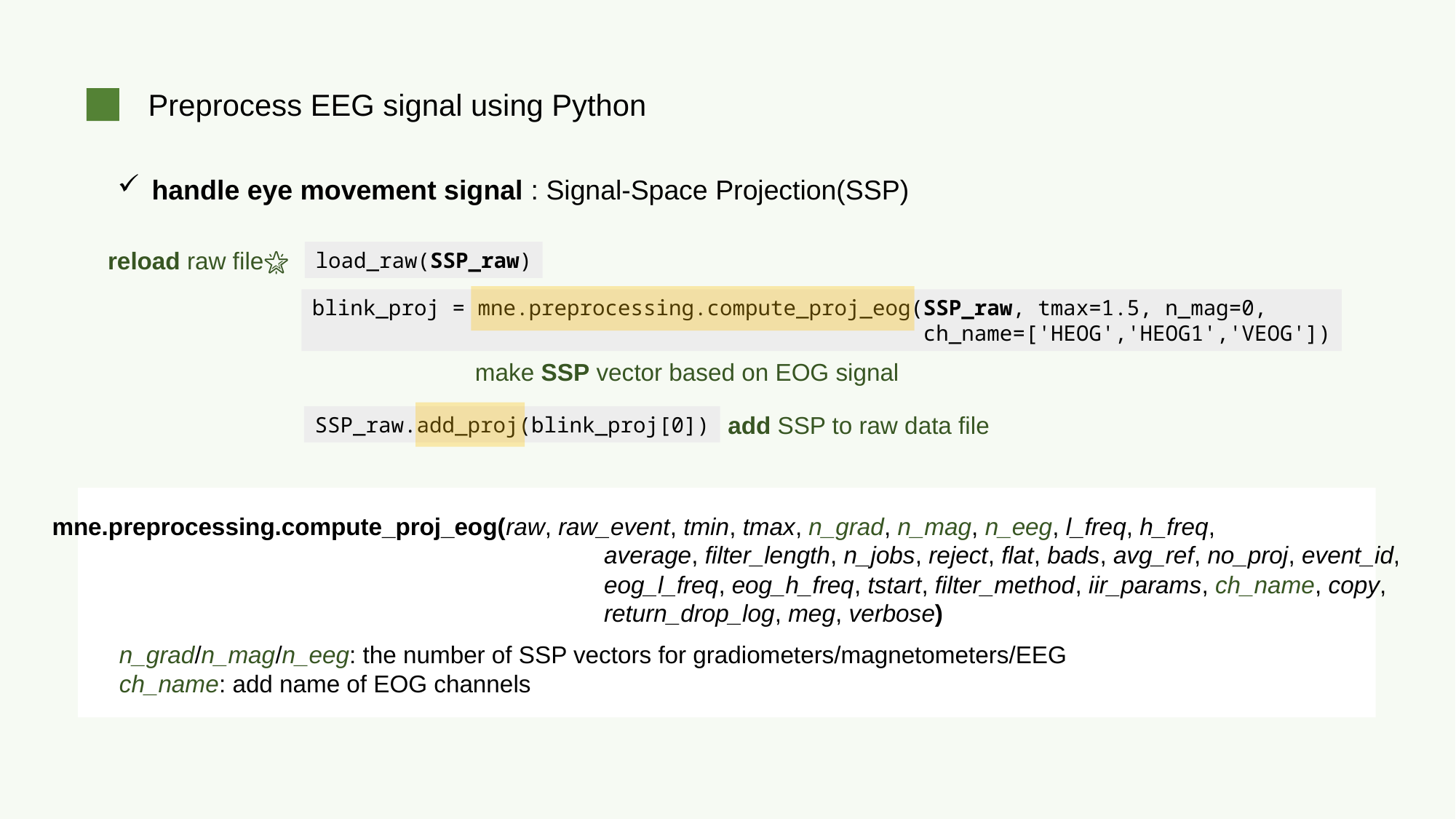

Preprocess EEG signal using Python

handle eye movement signal : Signal-Space Projection(SSP)
reload raw file🌟
load_raw(SSP_raw)

blink_proj = mne.preprocessing.compute_proj_eog(SSP_raw, tmax=1.5, n_mag=0,
                                                ch_name=['HEOG','HEOG1','VEOG'])
make SSP vector based on EOG signal

add SSP to raw data file
SSP_raw.add_proj(blink_proj[0])

mne.preprocessing.compute_proj_eog(raw, raw_event, tmin, tmax, n_grad, n_mag, n_eeg, l_freq, h_freq,
                                                                                  average, filter_length, n_jobs, reject, flat, bads, avg_ref, no_proj, event_id,
                                                                                  eog_l_freq, eog_h_freq, tstart, filter_method, iir_params, ch_name, copy,
                                                                                  return_drop_log, meg, verbose)
n_grad/n_mag/n_eeg: the number of SSP vectors for gradiometers/magnetometers/EEG
ch_name: add name of EOG channels